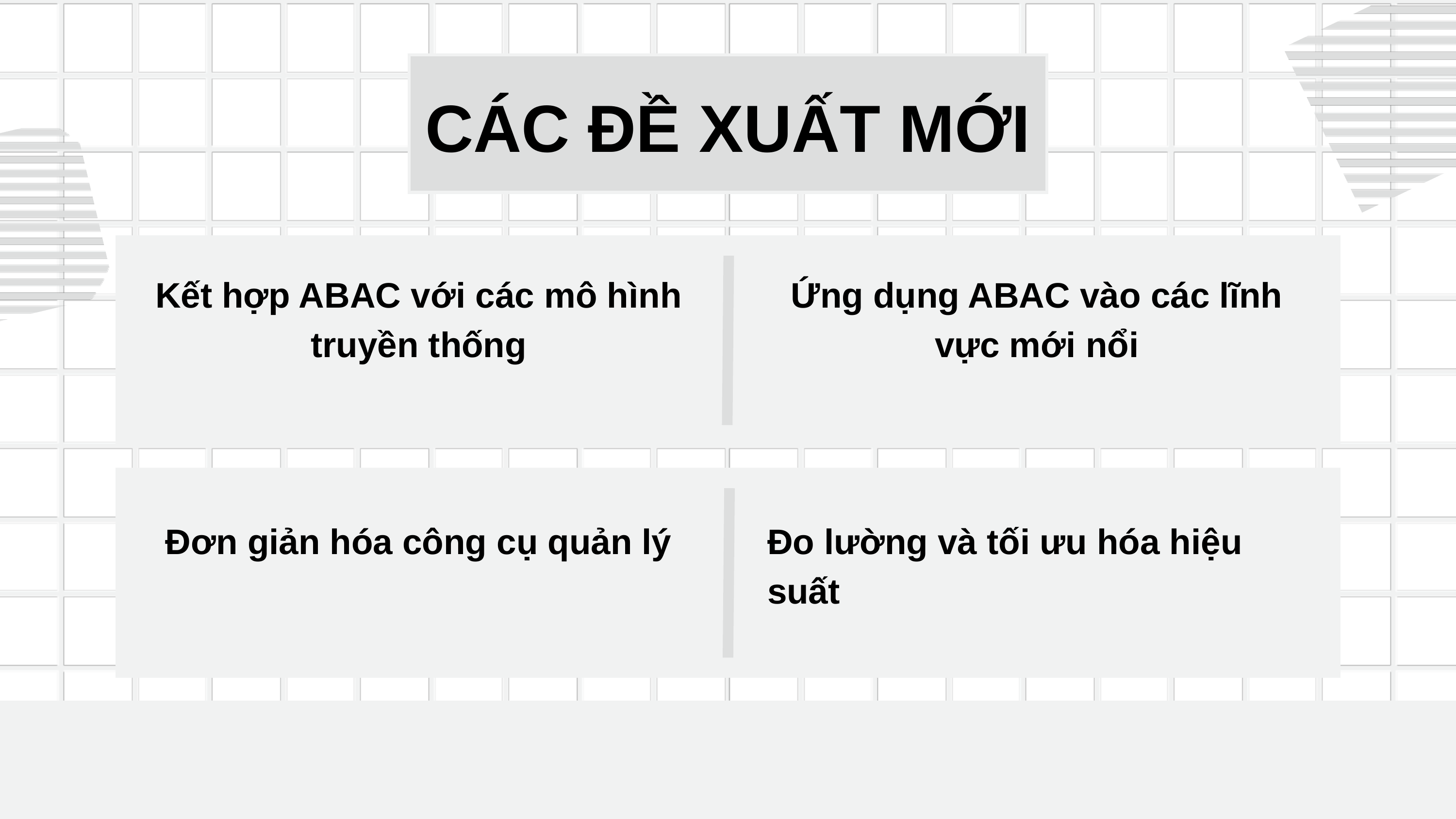

CÁC ĐỀ XUẤT MỚI

Kết hợp ABAC với các mô hình truyền thống

Ứng dụng ABAC vào các lĩnh vực mới nổi

Đơn giản hóa công cụ quản lý

Đo lường và tối ưu hóa hiệu suất